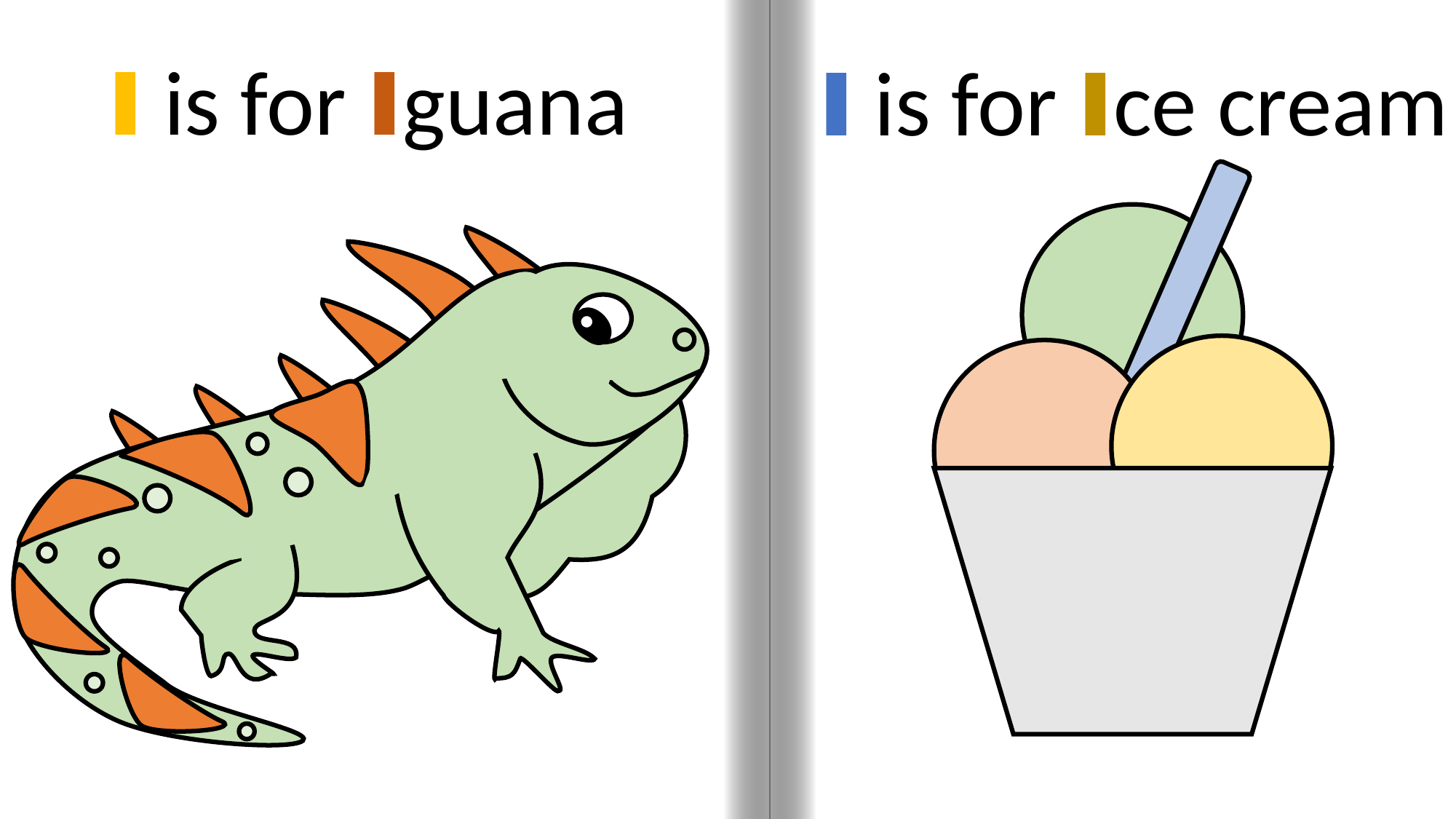

I is for Iguana
I is for Ice cream